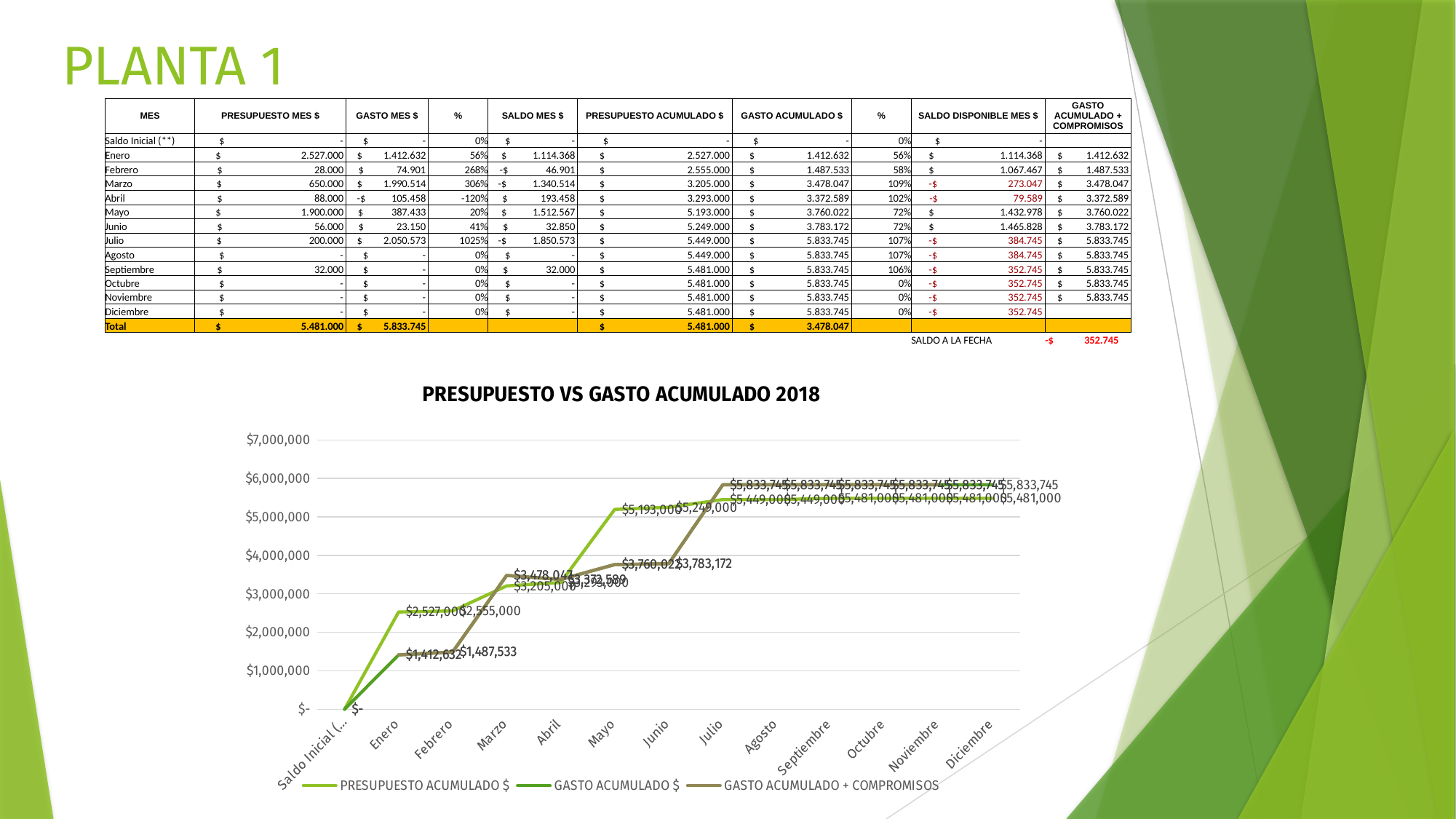

# PLANTA 1
| MES | PRESUPUESTO MES $ | GASTO MES $ | % | SALDO MES $ | PRESUPUESTO ACUMULADO $ | GASTO ACUMULADO $ | % | SALDO DISPONIBLE MES $ | GASTO ACUMULADO + COMPROMISOS |
| --- | --- | --- | --- | --- | --- | --- | --- | --- | --- |
| Saldo Inicial (\*\*) | $ - | $ - | 0% | $ - | $ - | $ - | 0% | $ - |  |
| Enero | $ 2.527.000 | $ 1.412.632 | 56% | $ 1.114.368 | $ 2.527.000 | $ 1.412.632 | 56% | $ 1.114.368 | $ 1.412.632 |
| Febrero | $ 28.000 | $ 74.901 | 268% | -$ 46.901 | $ 2.555.000 | $ 1.487.533 | 58% | $ 1.067.467 | $ 1.487.533 |
| Marzo | $ 650.000 | $ 1.990.514 | 306% | -$ 1.340.514 | $ 3.205.000 | $ 3.478.047 | 109% | -$ 273.047 | $ 3.478.047 |
| Abril | $ 88.000 | -$ 105.458 | -120% | $ 193.458 | $ 3.293.000 | $ 3.372.589 | 102% | -$ 79.589 | $ 3.372.589 |
| Mayo | $ 1.900.000 | $ 387.433 | 20% | $ 1.512.567 | $ 5.193.000 | $ 3.760.022 | 72% | $ 1.432.978 | $ 3.760.022 |
| Junio | $ 56.000 | $ 23.150 | 41% | $ 32.850 | $ 5.249.000 | $ 3.783.172 | 72% | $ 1.465.828 | $ 3.783.172 |
| Julio | $ 200.000 | $ 2.050.573 | 1025% | -$ 1.850.573 | $ 5.449.000 | $ 5.833.745 | 107% | -$ 384.745 | $ 5.833.745 |
| Agosto | $ - | $ - | 0% | $ - | $ 5.449.000 | $ 5.833.745 | 107% | -$ 384.745 | $ 5.833.745 |
| Septiembre | $ 32.000 | $ - | 0% | $ 32.000 | $ 5.481.000 | $ 5.833.745 | 106% | -$ 352.745 | $ 5.833.745 |
| Octubre | $ - | $ - | 0% | $ - | $ 5.481.000 | $ 5.833.745 | 0% | -$ 352.745 | $ 5.833.745 |
| Noviembre | $ - | $ - | 0% | $ - | $ 5.481.000 | $ 5.833.745 | 0% | -$ 352.745 | $ 5.833.745 |
| Diciembre | $ - | $ - | 0% | $ - | $ 5.481.000 | $ 5.833.745 | 0% | -$ 352.745 |  |
| Total | $ 5.481.000 | $ 5.833.745 |  |  | $ 5.481.000 | $ 3.478.047 |  |  |  |
|  |  |  |  |  |  |  |  | SALDO A LA FECHA | -$ 352.745 |

### Chart: PRESUPUESTO VS GASTO ACUMULADO 2018

| Category | PRESUPUESTO ACUMULADO $ | GASTO ACUMULADO $ | GASTO ACUMULADO + COMPROMISOS |
|---|---|---|---|
| Saldo Inicial (**)  | 0.0 | 0.0 | None |
| Enero  | 2527000.0 | 1412632.0 | 1412632.0 |
| Febrero  | 2555000.0 | 1487533.0 | 1487533.0 |
| Marzo  | 3205000.0 | 3478047.0 | 3478047.0 |
| Abril  | 3293000.0 | 3372589.0 | 3372589.0 |
| Mayo  | 5193000.0 | 3760022.0 | 3760022.0 |
| Junio  | 5249000.0 | 3783172.0 | 3783172.0 |
| Julio  | 5449000.0 | 5833745.0 | 5833745.0 |
| Agosto  | 5449000.0 | 5833745.0 | 5833745.0 |
| Septiembre  | 5481000.0 | 5833745.0 | 5833745.0 |
| Octubre  | 5481000.0 | 5833745.0 | 5833745.0 |
| Noviembre  | 5481000.0 | 5833745.0 | 5833745.0 |
| Diciembre  | 5481000.0 | 5833745.0 | None |